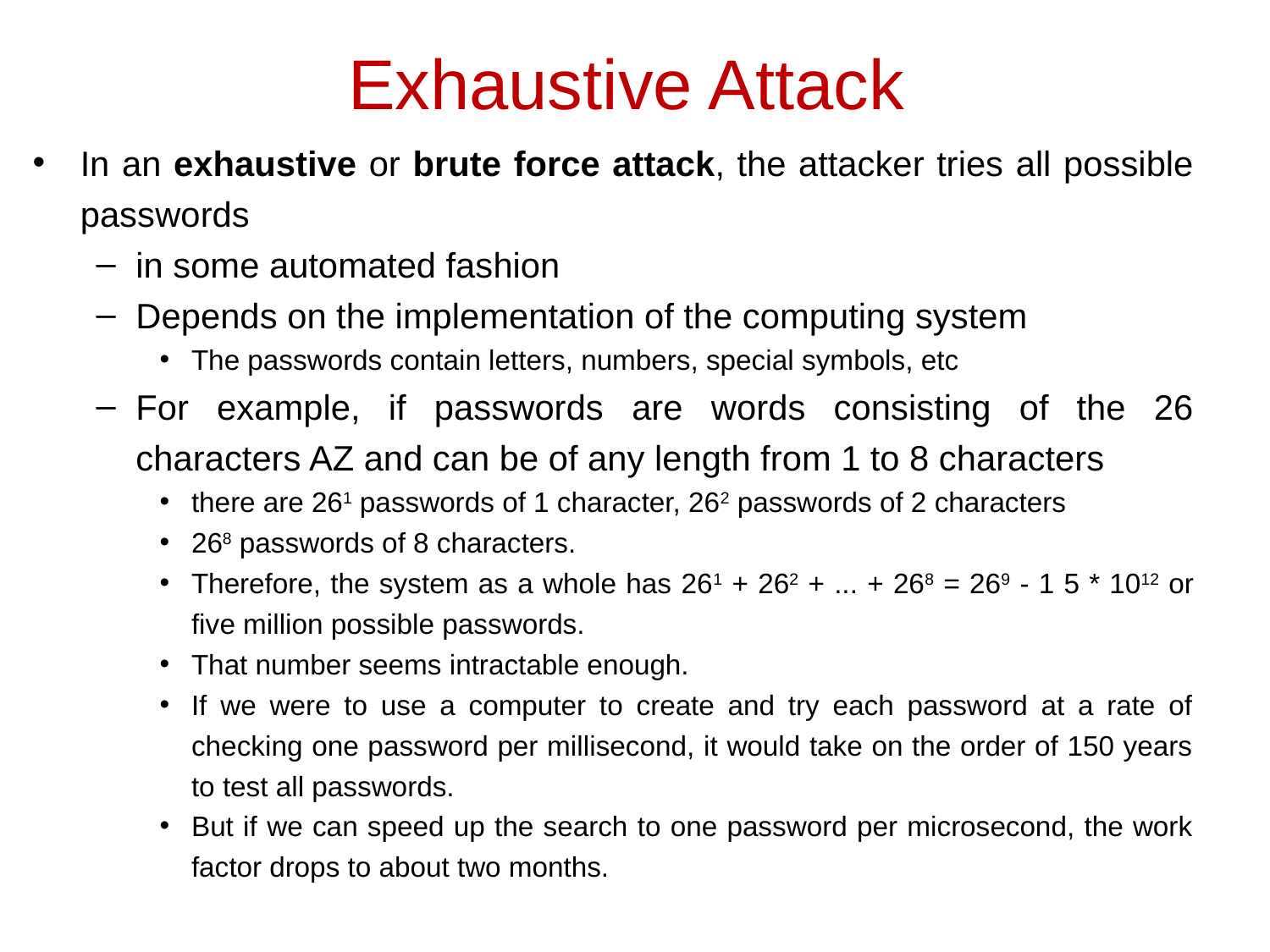

# Exhaustive Attack
In an exhaustive or brute force attack, the attacker tries all possible passwords
in some automated fashion
Depends on the implementation of the computing system
The passwords contain letters, numbers, special symbols, etc
For example, if passwords are words consisting of the 26 characters AZ and can be of any length from 1 to 8 characters
there are 261 passwords of 1 character, 262 passwords of 2 characters
268 passwords of 8 characters.
Therefore, the system as a whole has 261 + 262 + ... + 268 = 269 - 1 5 * 1012 or five million possible passwords.
That number seems intractable enough.
If we were to use a computer to create and try each password at a rate of checking one password per millisecond, it would take on the order of 150 years to test all passwords.
But if we can speed up the search to one password per microsecond, the work factor drops to about two months.